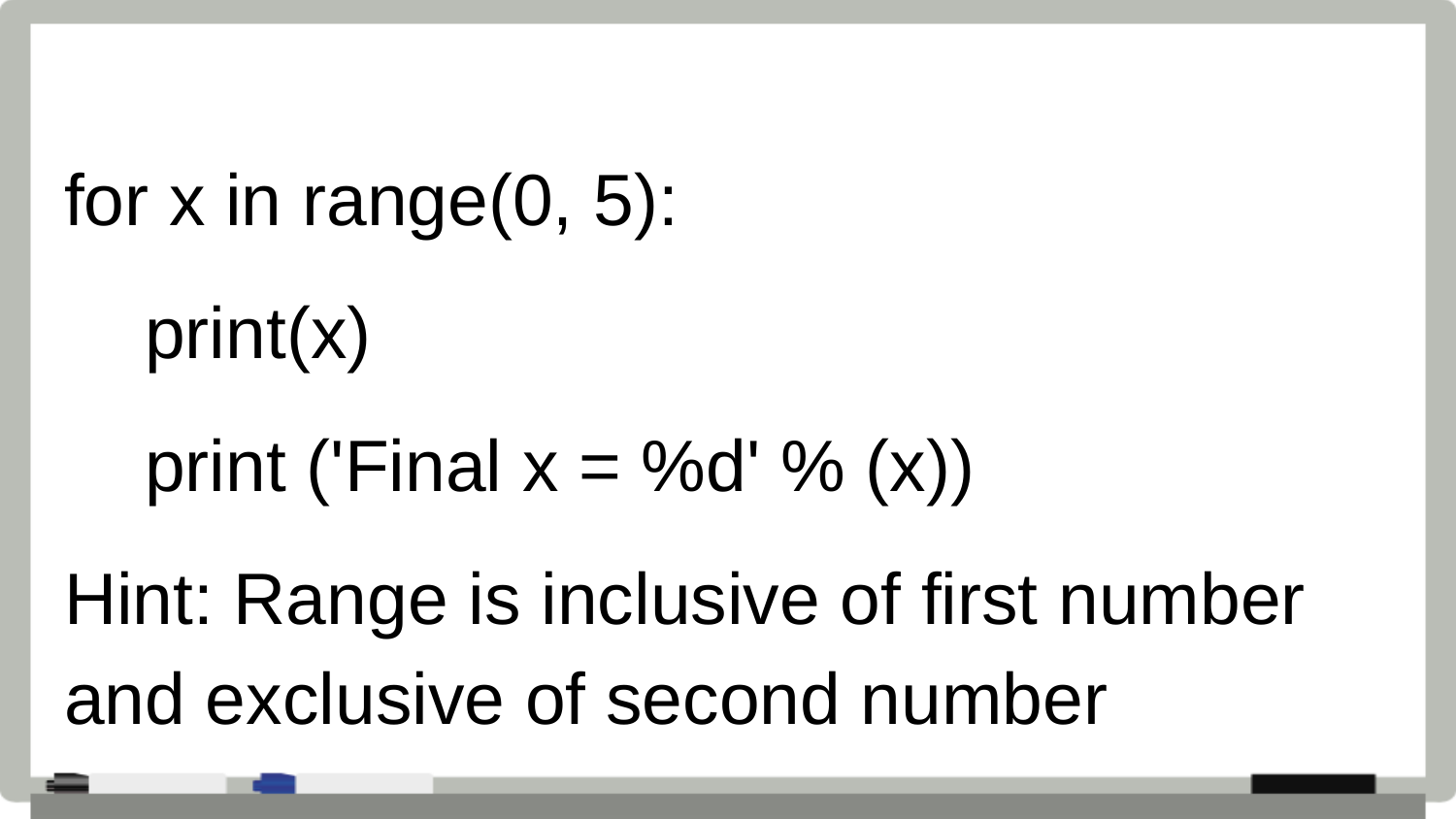

#
for x in range(0, 5):
    print(x)
    print ('Final x = %d' % (x))
Hint: Range is inclusive of first number and exclusive of second number